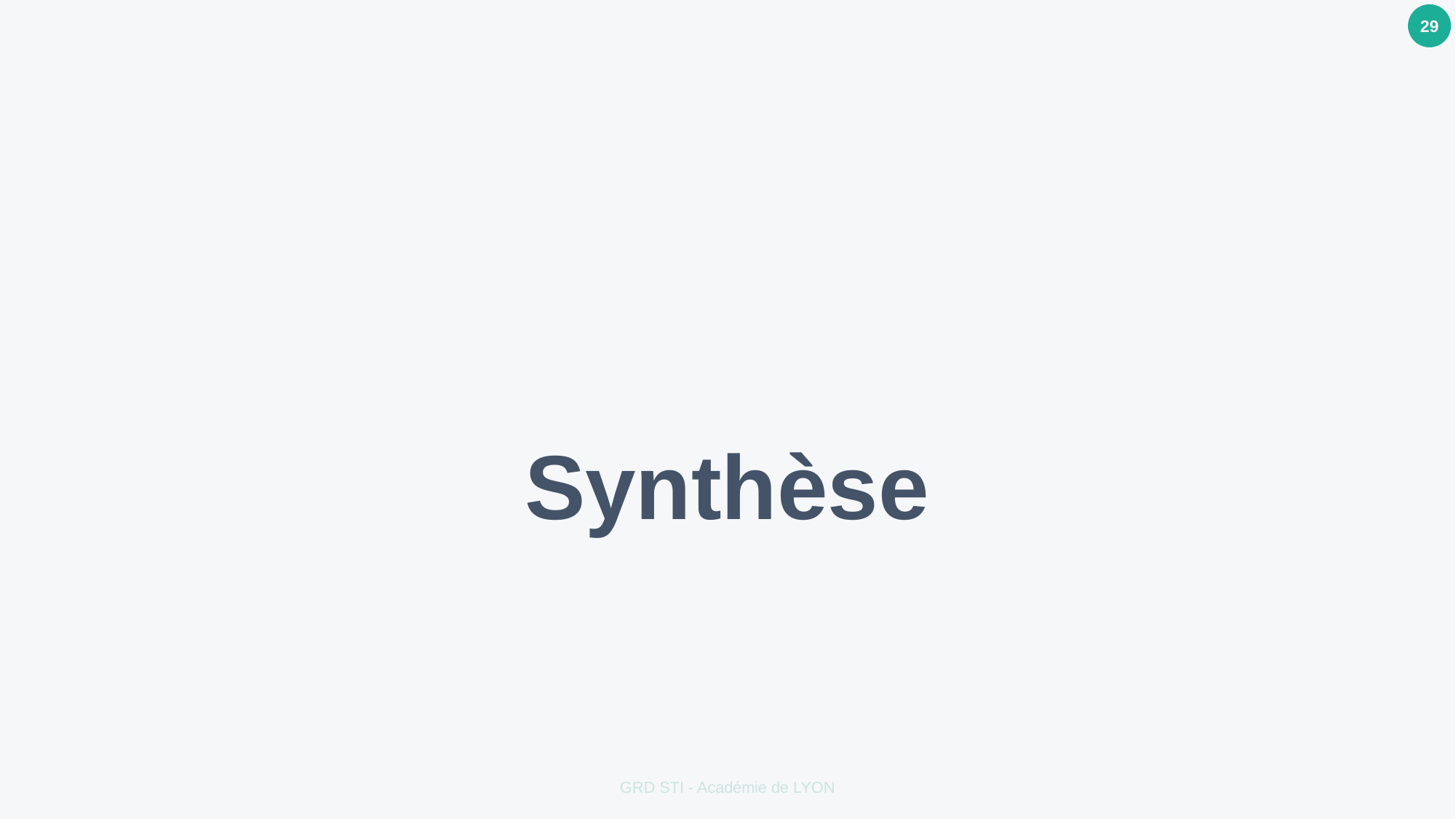

# Synthèse

GRD STI - Académie de LYON